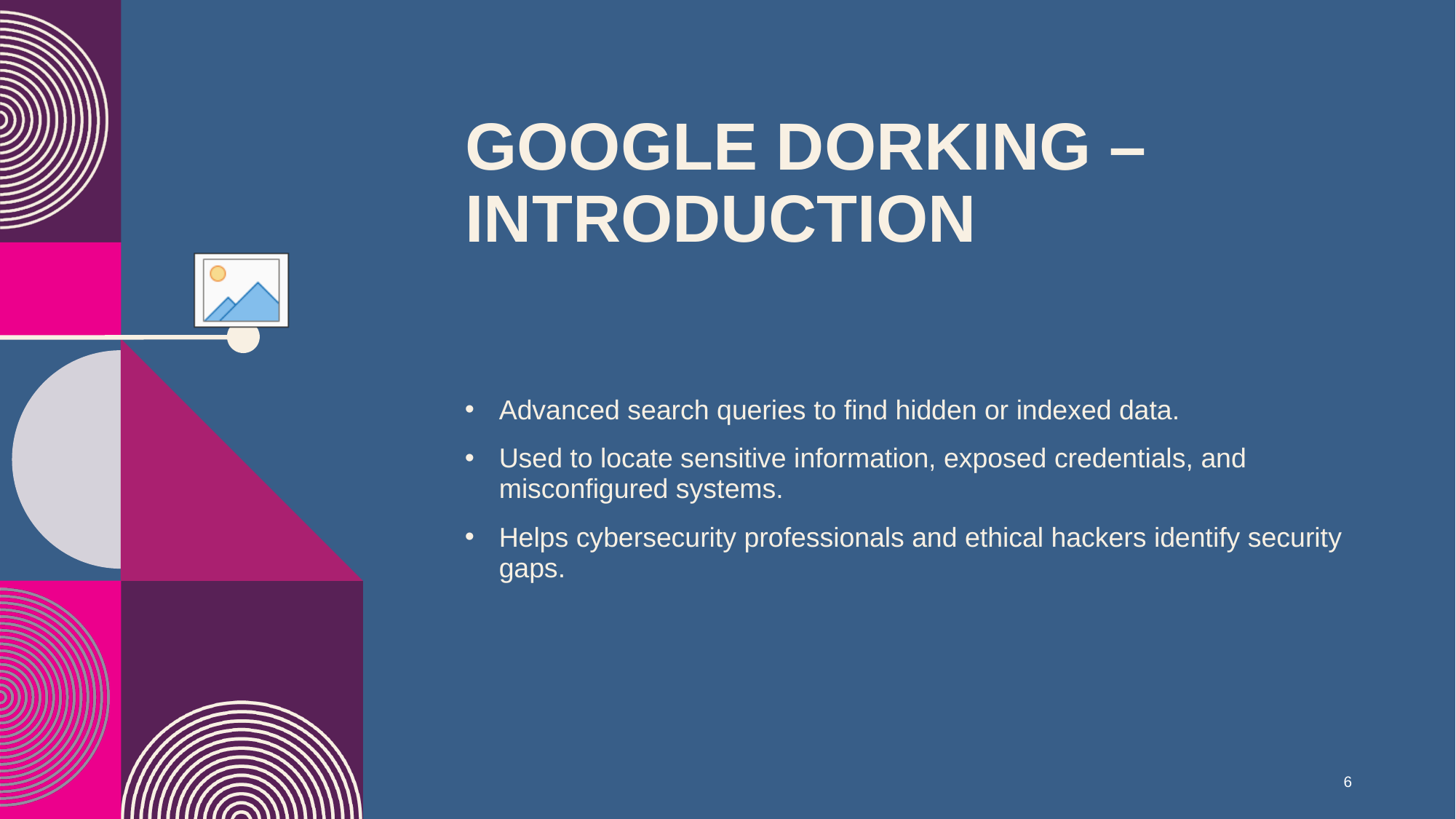

# Google Dorking – Introduction

Advanced search queries to find hidden or indexed data.
Used to locate sensitive information, exposed credentials, and misconfigured systems.
Helps cybersecurity professionals and ethical hackers identify security gaps.
6